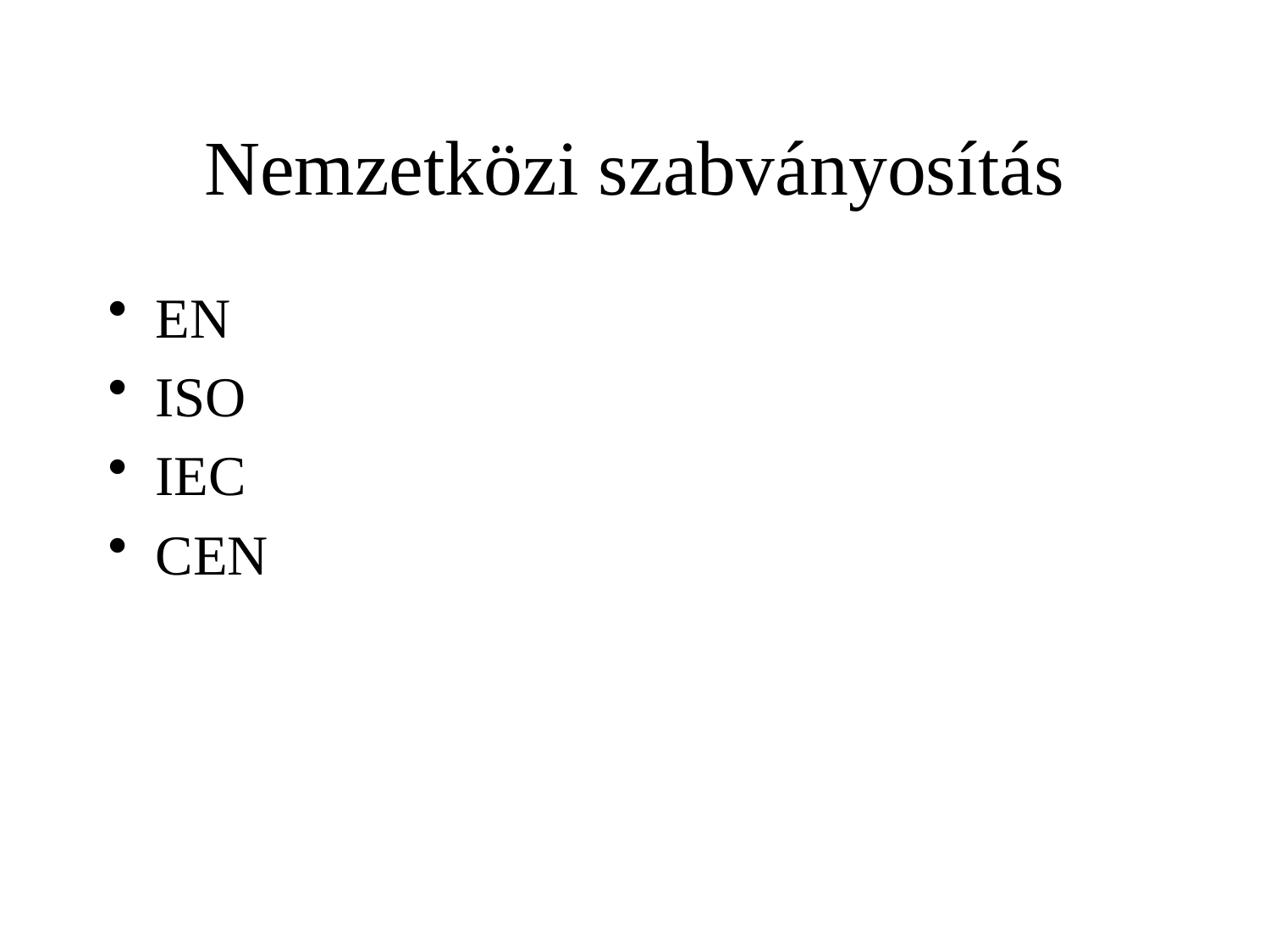

# Nemzetközi szabványosítás
EN
ISO
IEC
CEN